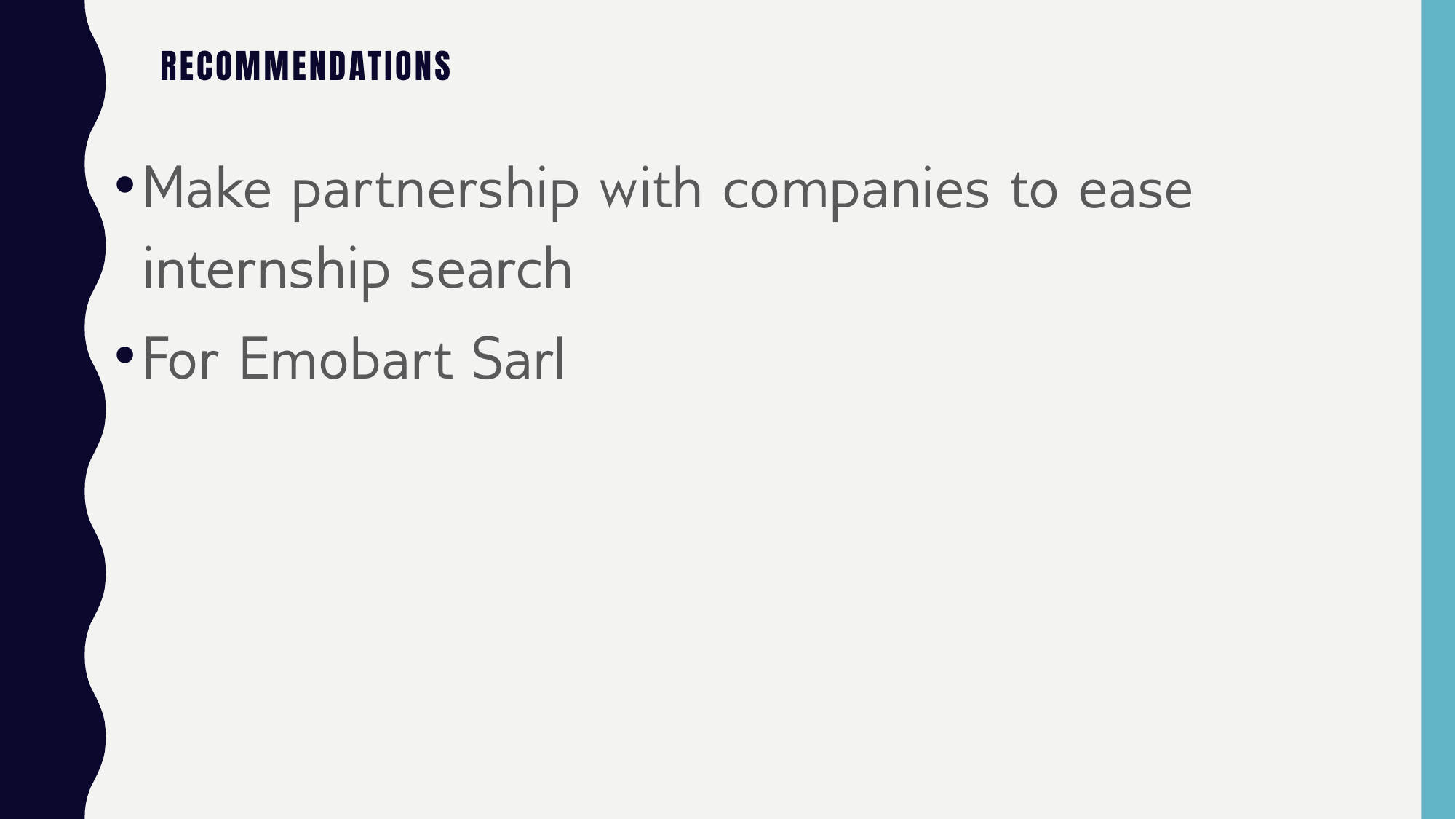

# Recommendations
Make partnership with companies to ease internship search
For Emobart Sarl